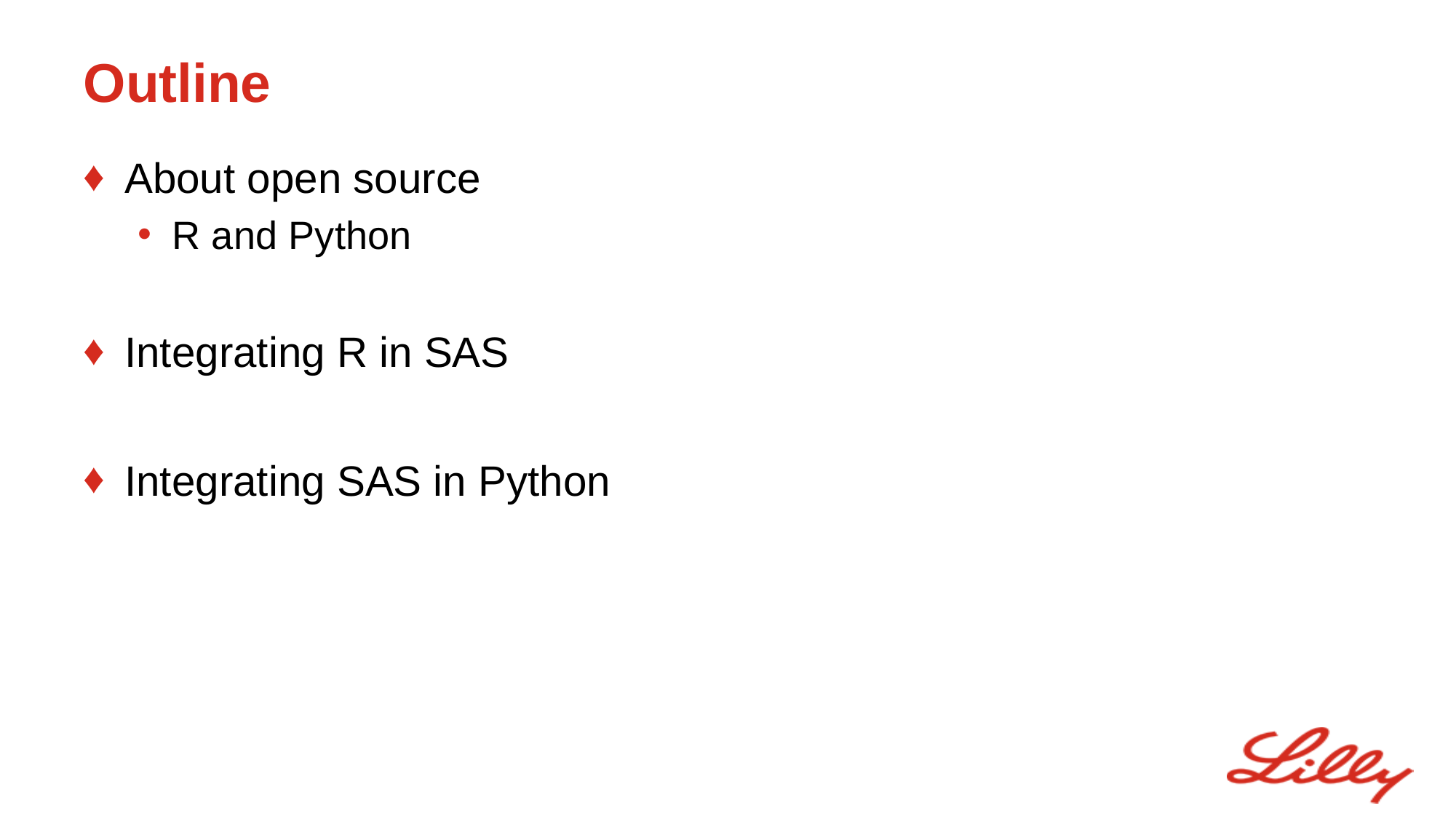

# Outline
About open source
R and Python

Integrating R in SAS

Integrating SAS in Python